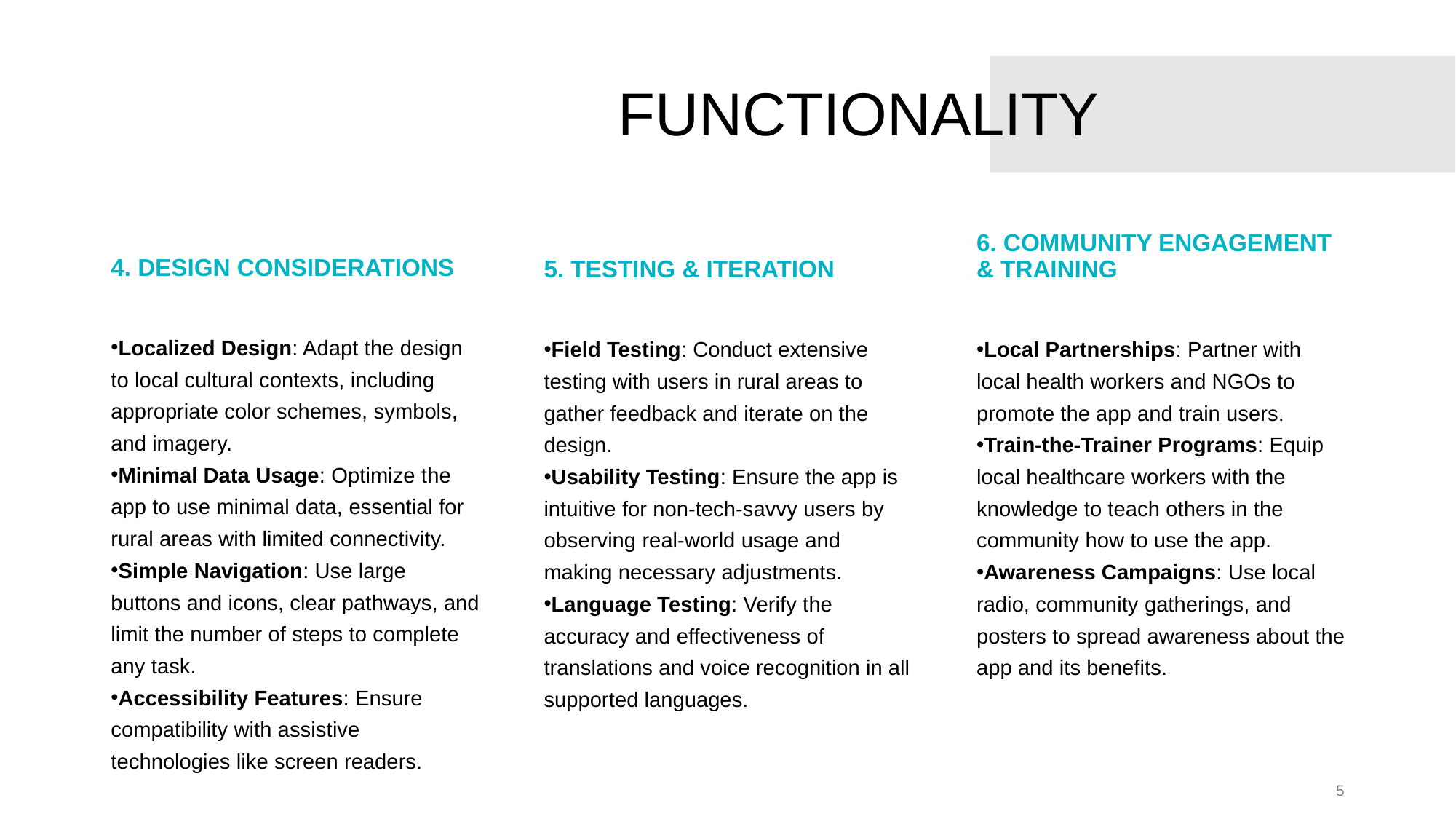

# FUNCTIONALITY
4. DESIGN CONSIDERATIONS

5. TESTING & ITERATION

6. COMMUNITY ENGAGEMENT & TRAINING

Localized Design: Adapt the design to local cultural contexts, including appropriate color schemes, symbols, and imagery.
Minimal Data Usage: Optimize the app to use minimal data, essential for rural areas with limited connectivity.
Simple Navigation: Use large buttons and icons, clear pathways, and limit the number of steps to complete any task.
Accessibility Features: Ensure compatibility with assistive technologies like screen readers.

Field Testing: Conduct extensive testing with users in rural areas to gather feedback and iterate on the design.
Usability Testing: Ensure the app is intuitive for non-tech-savvy users by observing real-world usage and making necessary adjustments.
Language Testing: Verify the accuracy and effectiveness of translations and voice recognition in all supported languages.

Local Partnerships: Partner with local health workers and NGOs to promote the app and train users.
Train-the-Trainer Programs: Equip local healthcare workers with the knowledge to teach others in the community how to use the app.
Awareness Campaigns: Use local radio, community gatherings, and posters to spread awareness about the app and its benefits.

5